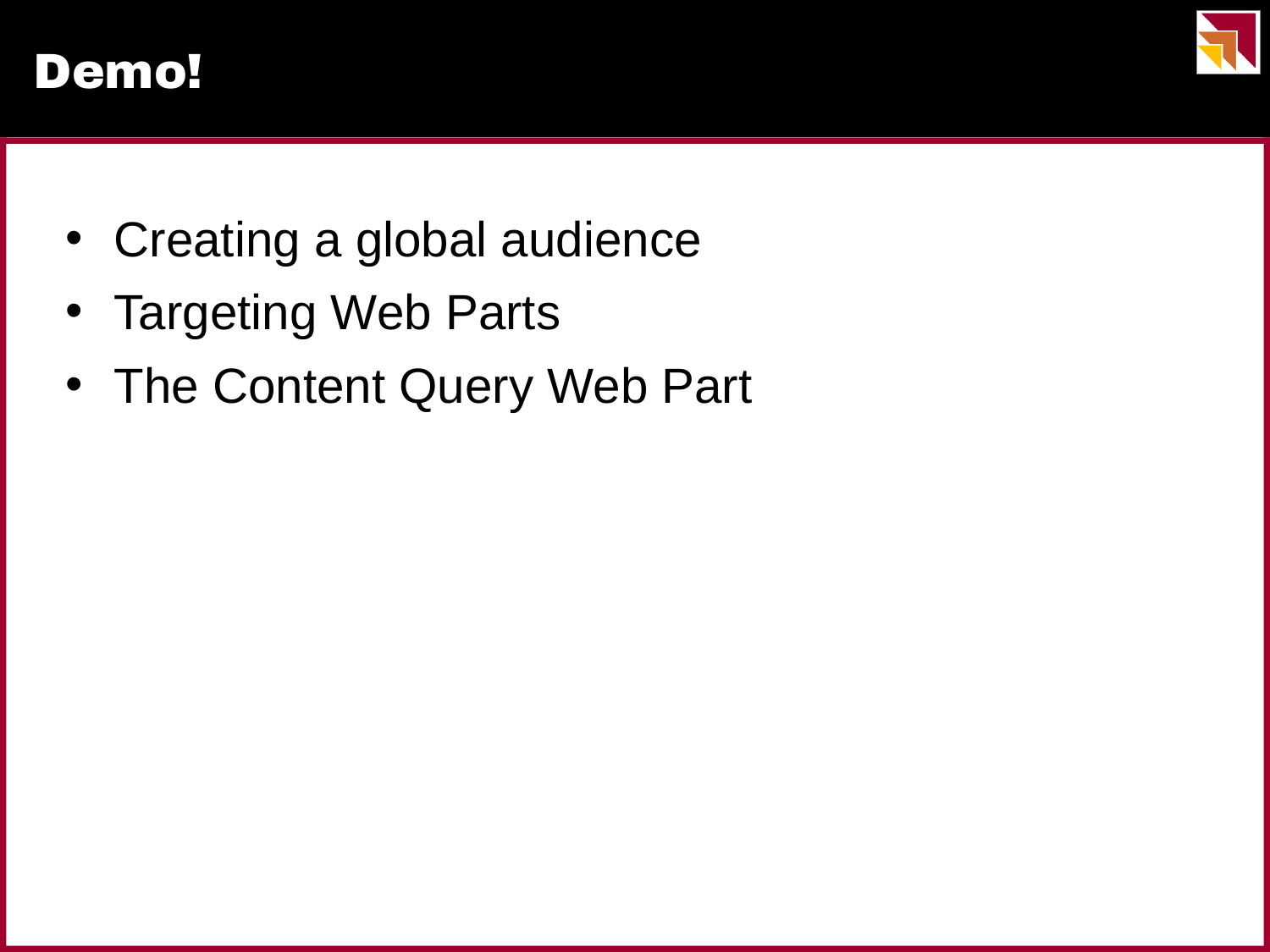

# Demo!
Creating a global audience
Targeting Web Parts
The Content Query Web Part